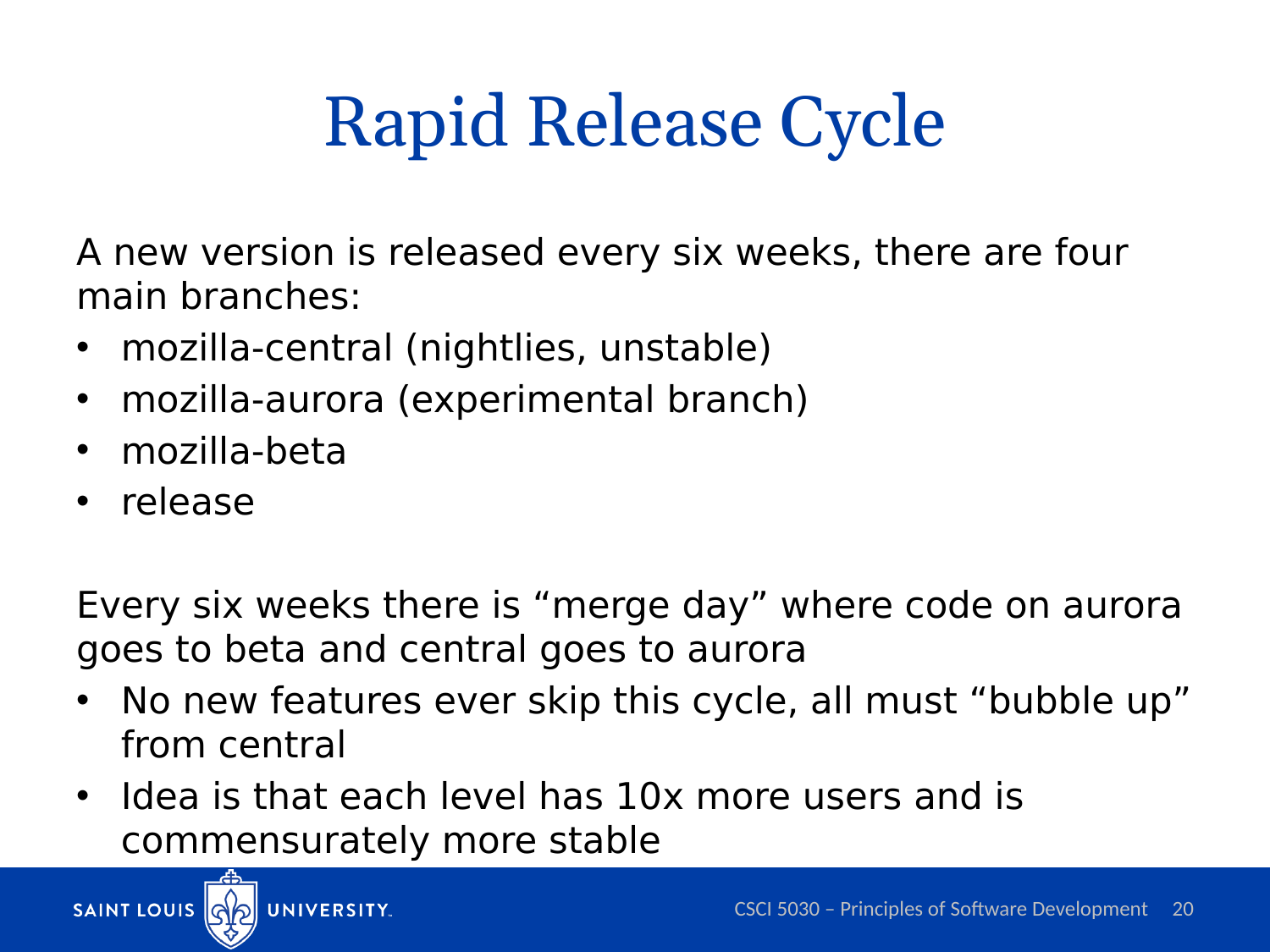

# Rapid Release Cycle
A new version is released every six weeks, there are four main branches:
mozilla-central (nightlies, unstable)
mozilla-aurora (experimental branch)
mozilla-beta
release

Every six weeks there is “merge day” where code on aurora goes to beta and central goes to aurora
No new features ever skip this cycle, all must “bubble up” from central
Idea is that each level has 10x more users and is commensurately more stable
CSCI 5030 – Principles of Software Development
20